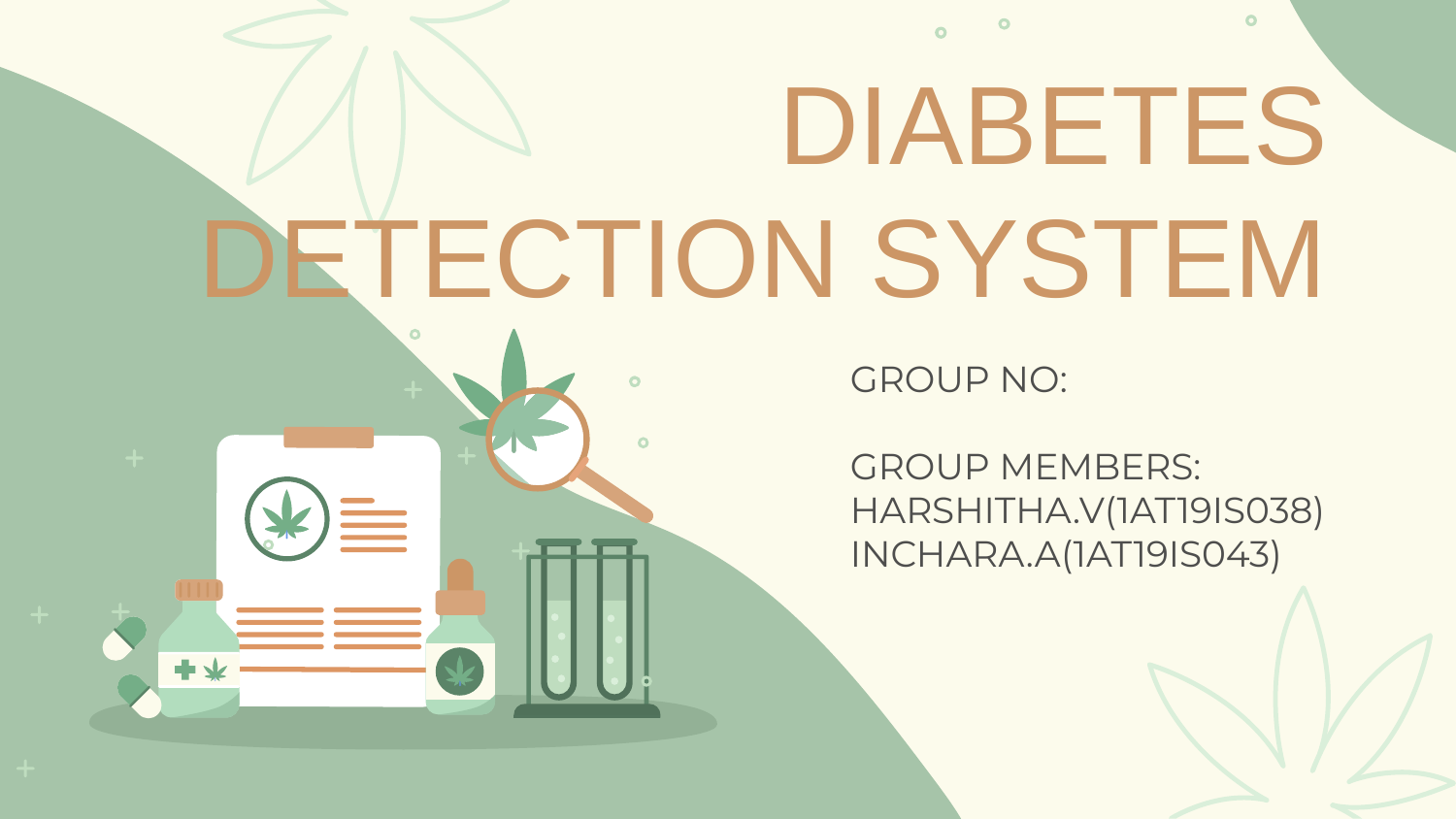

# DIABETES DETECTION SYSTEM

GROUP NO:

GROUP MEMBERS:
HARSHITHA.V(1AT19IS038)
INCHARA.A(1AT19IS043)